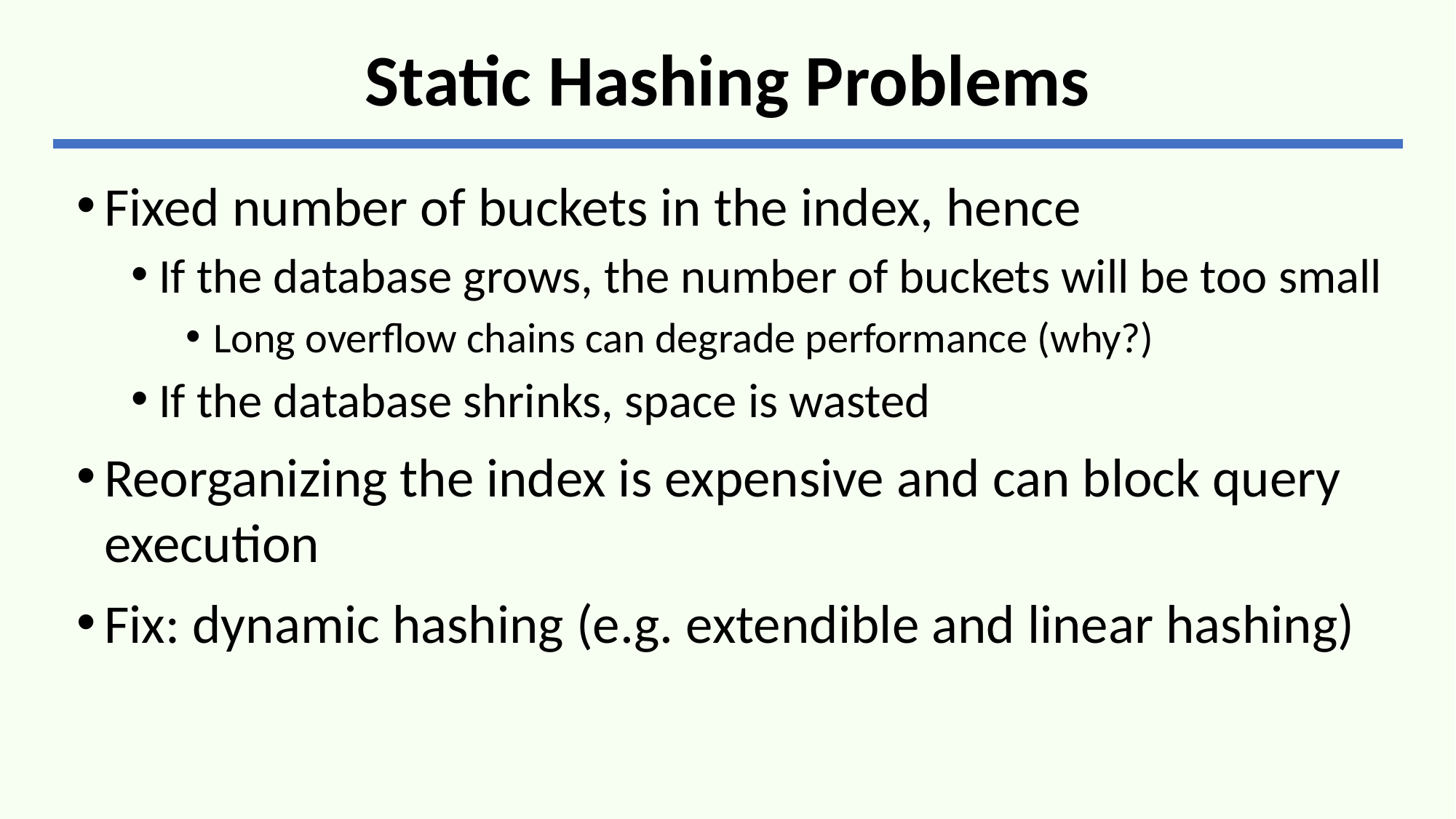

# Static Hashing Problems
Fixed number of buckets in the index, hence
If the database grows, the number of buckets will be too small
Long overflow chains can degrade performance (why?)
If the database shrinks, space is wasted
Reorganizing the index is expensive and can block query execution
Fix: dynamic hashing (e.g. extendible and linear hashing)